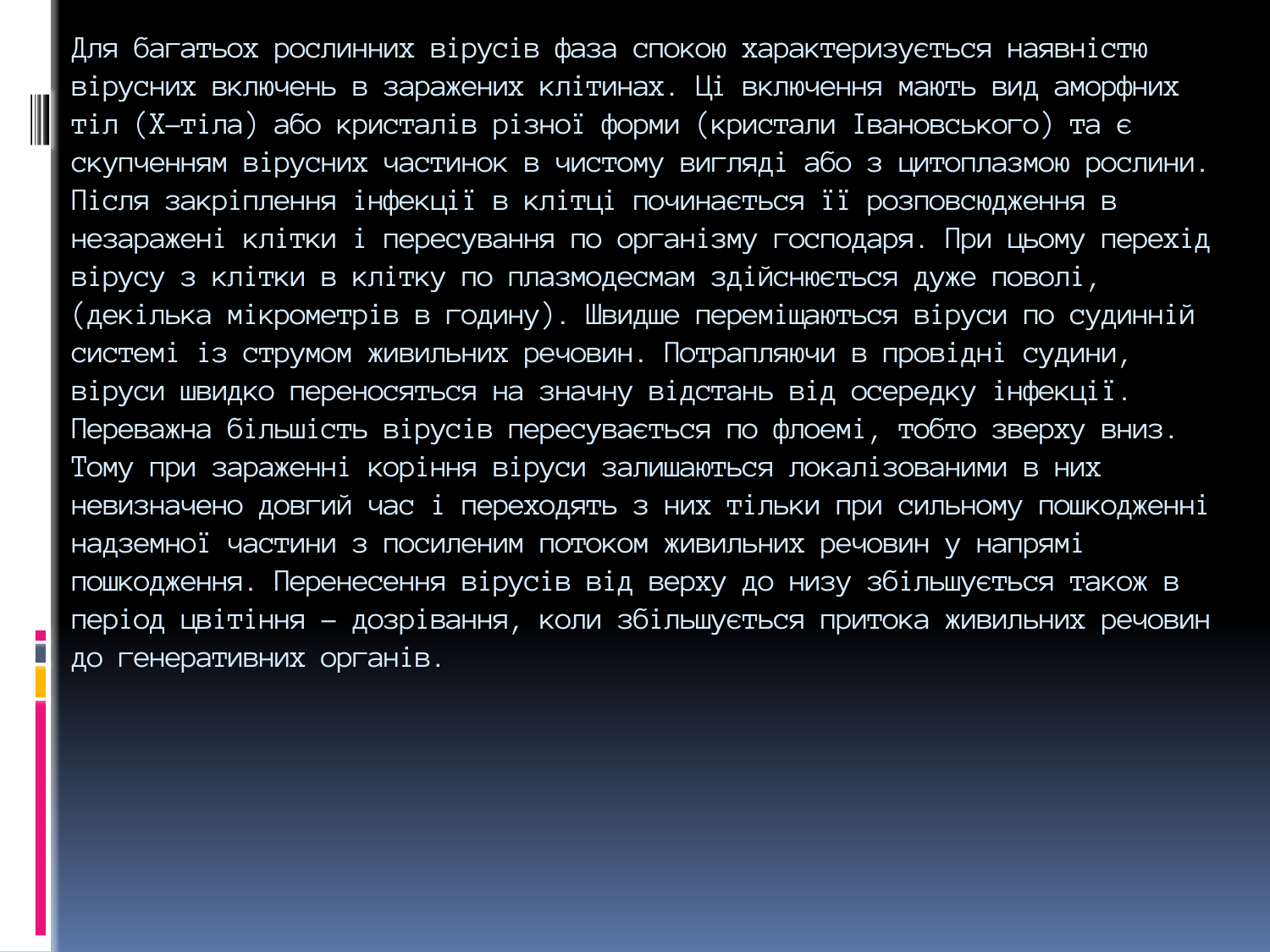

# Для багатьох рослинних вірусів фаза спокою характеризується наявністю вірусних включень в заражених клітинах. Ці включення мають вид аморфних тіл (Х-тіла) або кристалів різної форми (кристали Івановського) та є скупченням вірусних частинок в чистому вигляді або з цитоплазмою рослини. Після закріплення інфекції в клітці починається її розповсюдження в незаражені клітки і пересування по організму господаря. При цьому перехід вірусу з клітки в клітку по плазмодесмам здійснюється дуже поволі, (декілька мікрометрів в годину). Швидше переміщаються віруси по судинній системі із струмом живильних речовин. Потрапляючи в провідні судини, віруси швидко переносяться на значну відстань від осередку інфекції. Переважна більшість вірусів пересувається по флоемі, тобто зверху вниз. Тому при зараженні коріння віруси залишаються локалізованими в них невизначено довгий час і переходять з них тільки при сильному пошкодженні надземної частини з посиленим потоком живильних речовин у напрямі пошкодження. Перенесення вірусів від верху до низу збільшується також в період цвітіння - дозрівання, коли збільшується притока живильних речовин до генеративних органів.